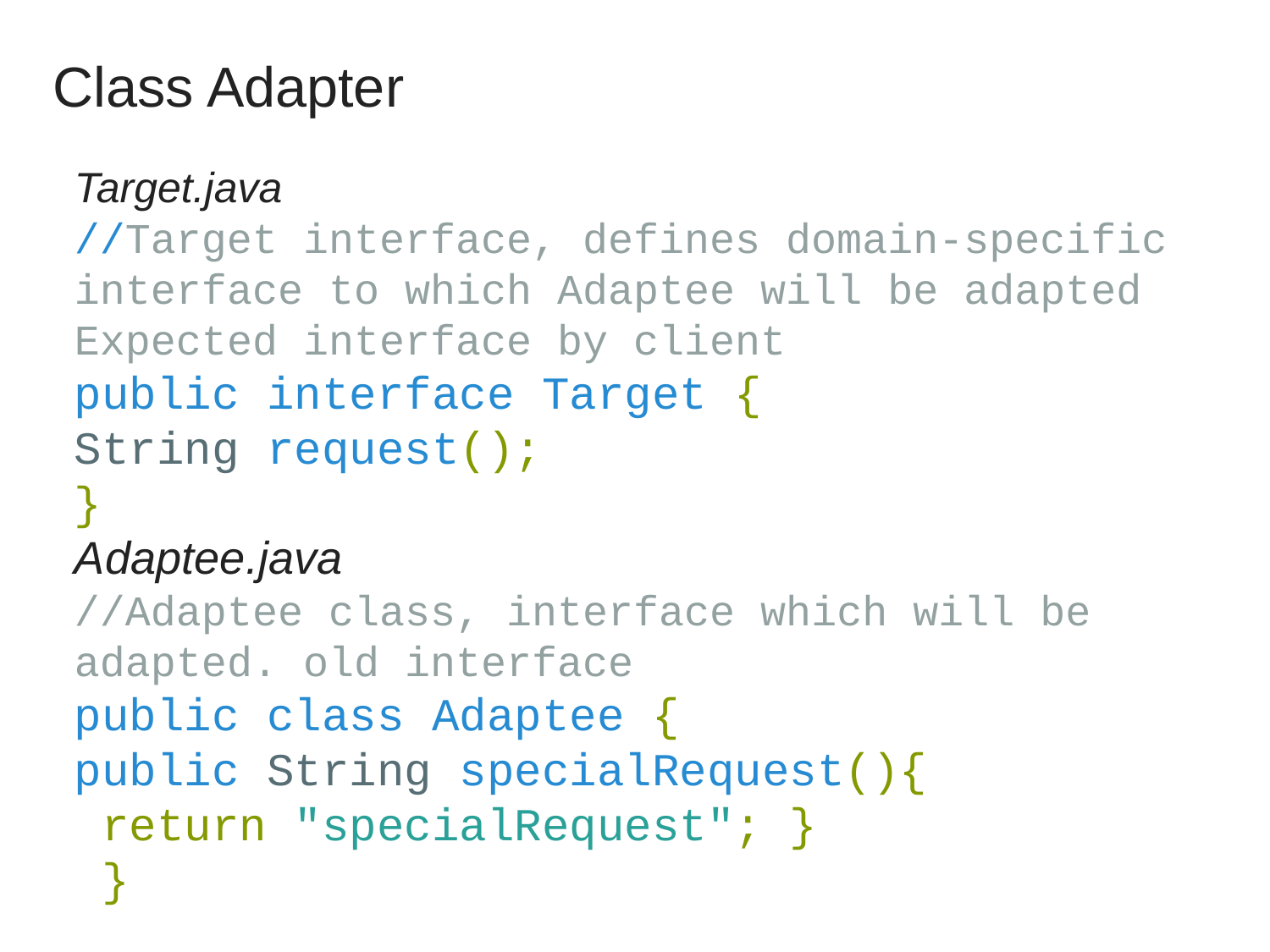

# Class Adapter
Target.java
//Target interface, defines domain-specific interface to which Adaptee will be adapted
Expected interface by client
public interface Target {
String request();
}
Adaptee.java
//Adaptee class, interface which will be adapted. old interface
public class Adaptee {
public String specialRequest(){
 return "specialRequest"; }
 }